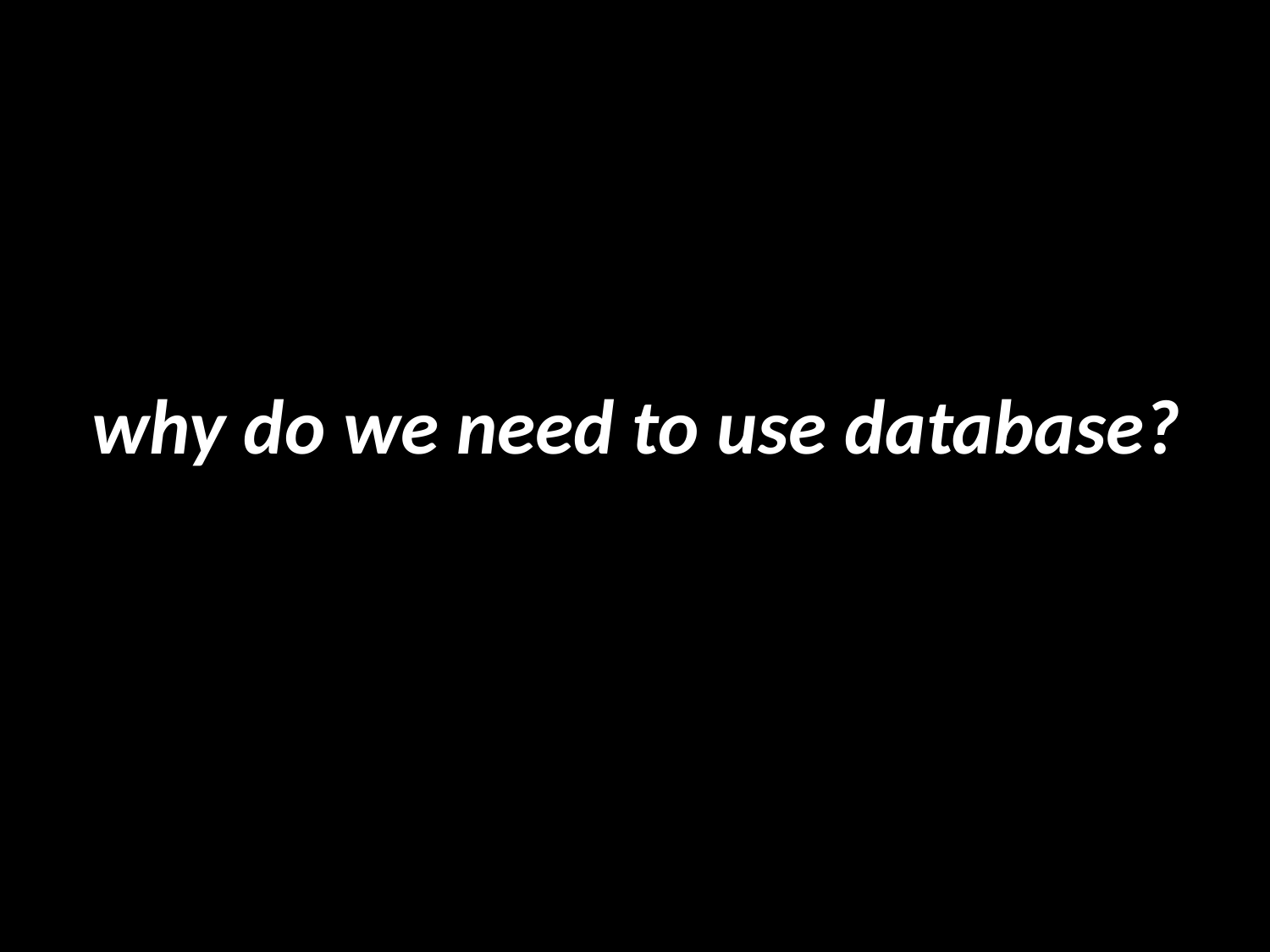

why do we need to use database?